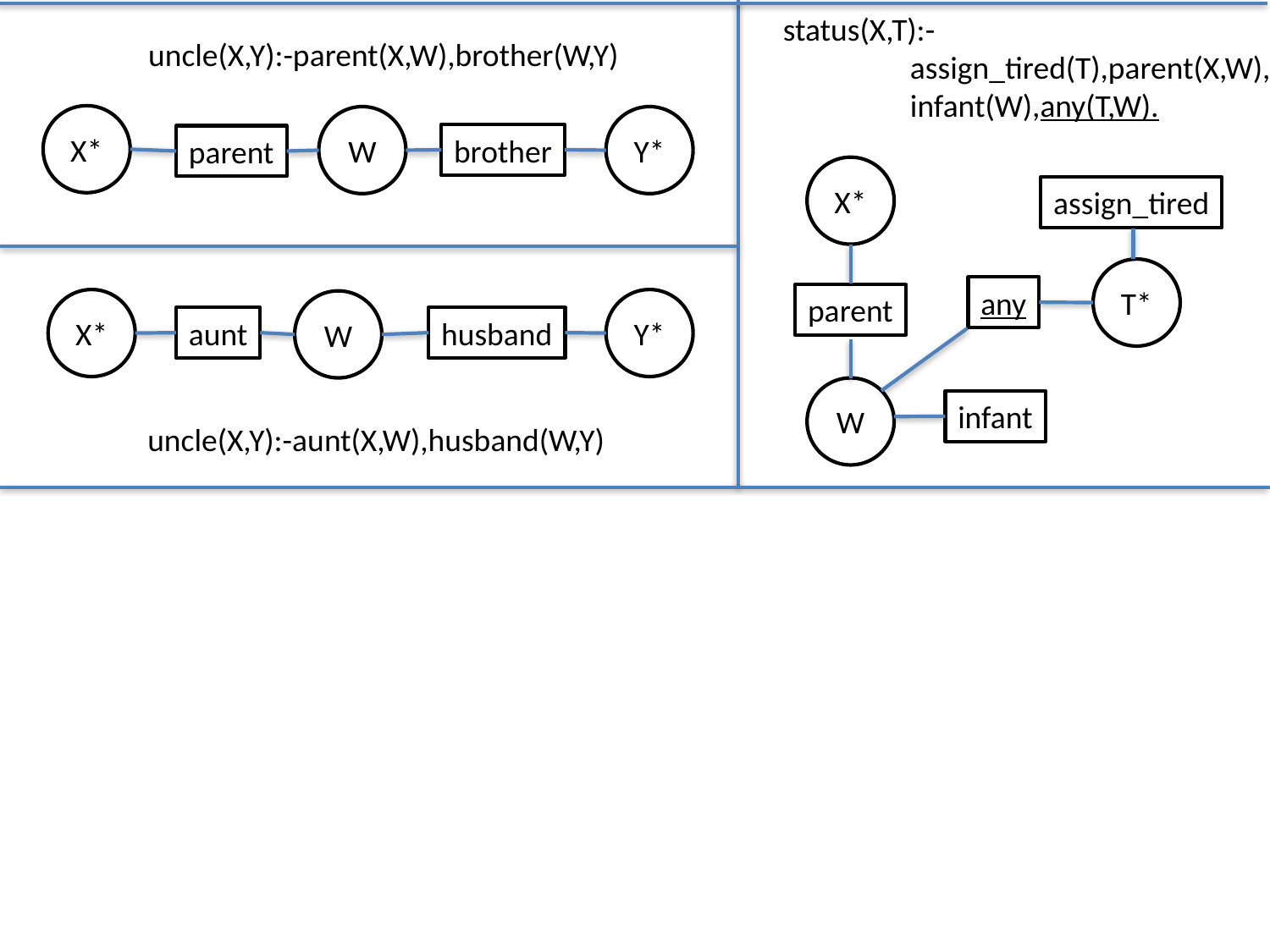

status(X,T):-
	assign_tired(T),parent(X,W),
	infant(W),any(T,W).
uncle(X,Y):-parent(X,W),brother(W,Y)
X*
W
Y*
brother
parent
X*
assign_tired
T*
any
parent
X*
Y*
W
aunt
husband
W
infant
uncle(X,Y):-aunt(X,W),husband(W,Y)